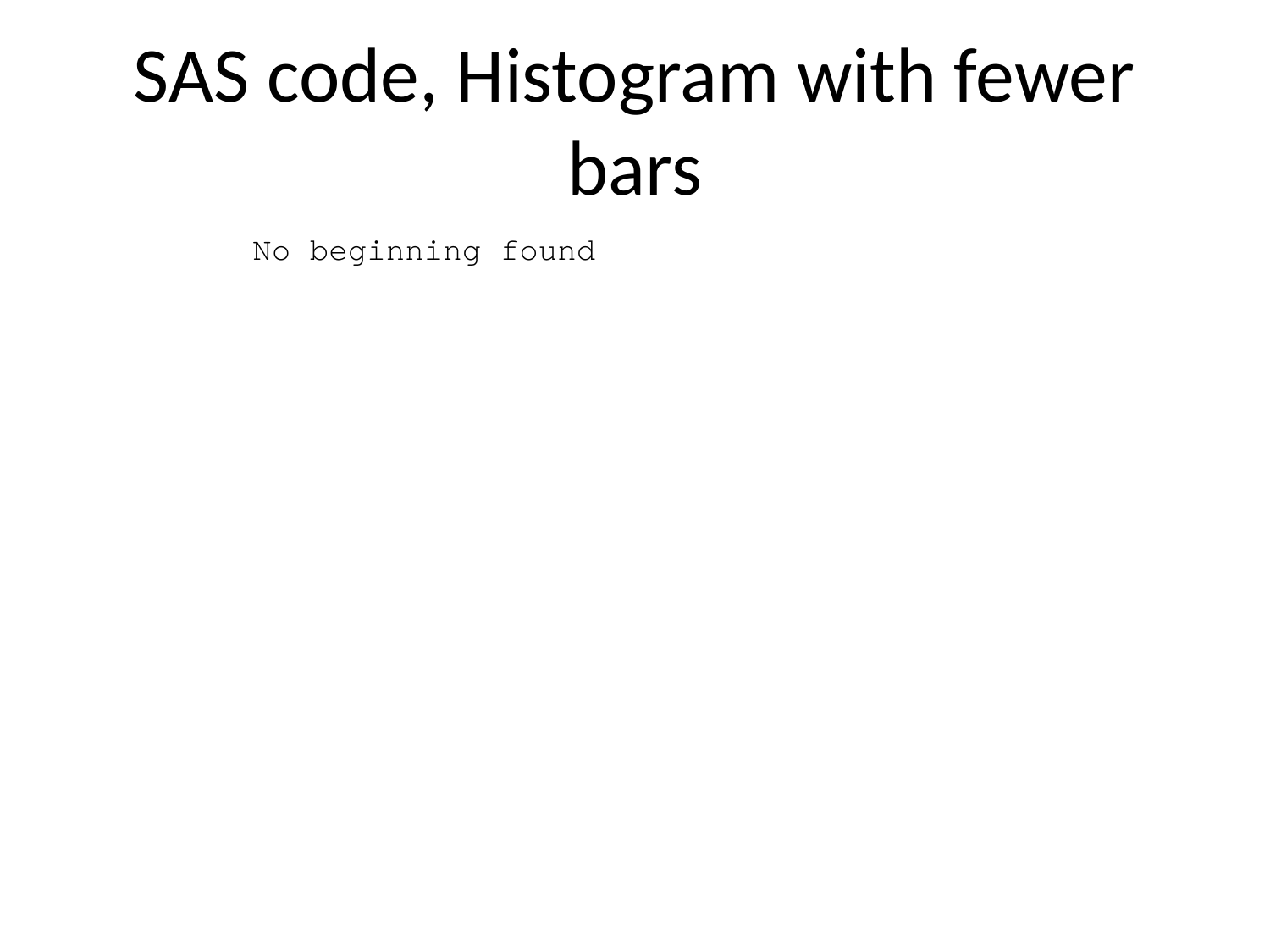

# SAS code, Histogram with fewer bars
No beginning found